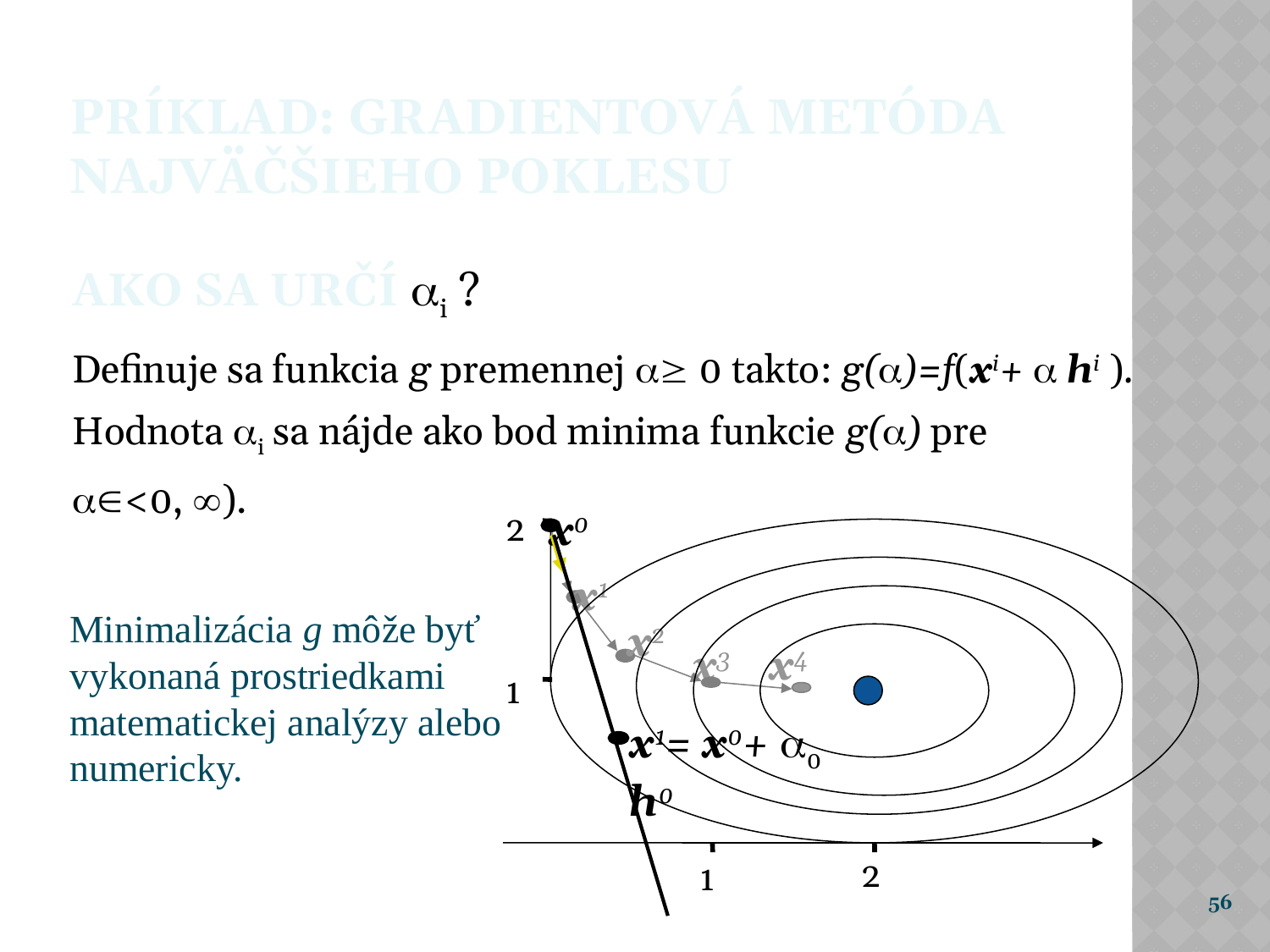

Príklad: gradientová metóda Najväčšieho POKLESU
Ako sa určí αi ?
Definuje sa funkcia g premennej α≥ 0 takto: g(α)=f(xi+ α hi ).
Hodnota αi sa nájde ako bod minima funkcie g(α) pre
α∈<0, ∞).
x0

2

x1

x2

x3
x4

1

x1= x0+ α0 h0

2
1

Minimalizácia g môže byť vykonaná prostriedkami matematickej analýzy alebo numericky.
56